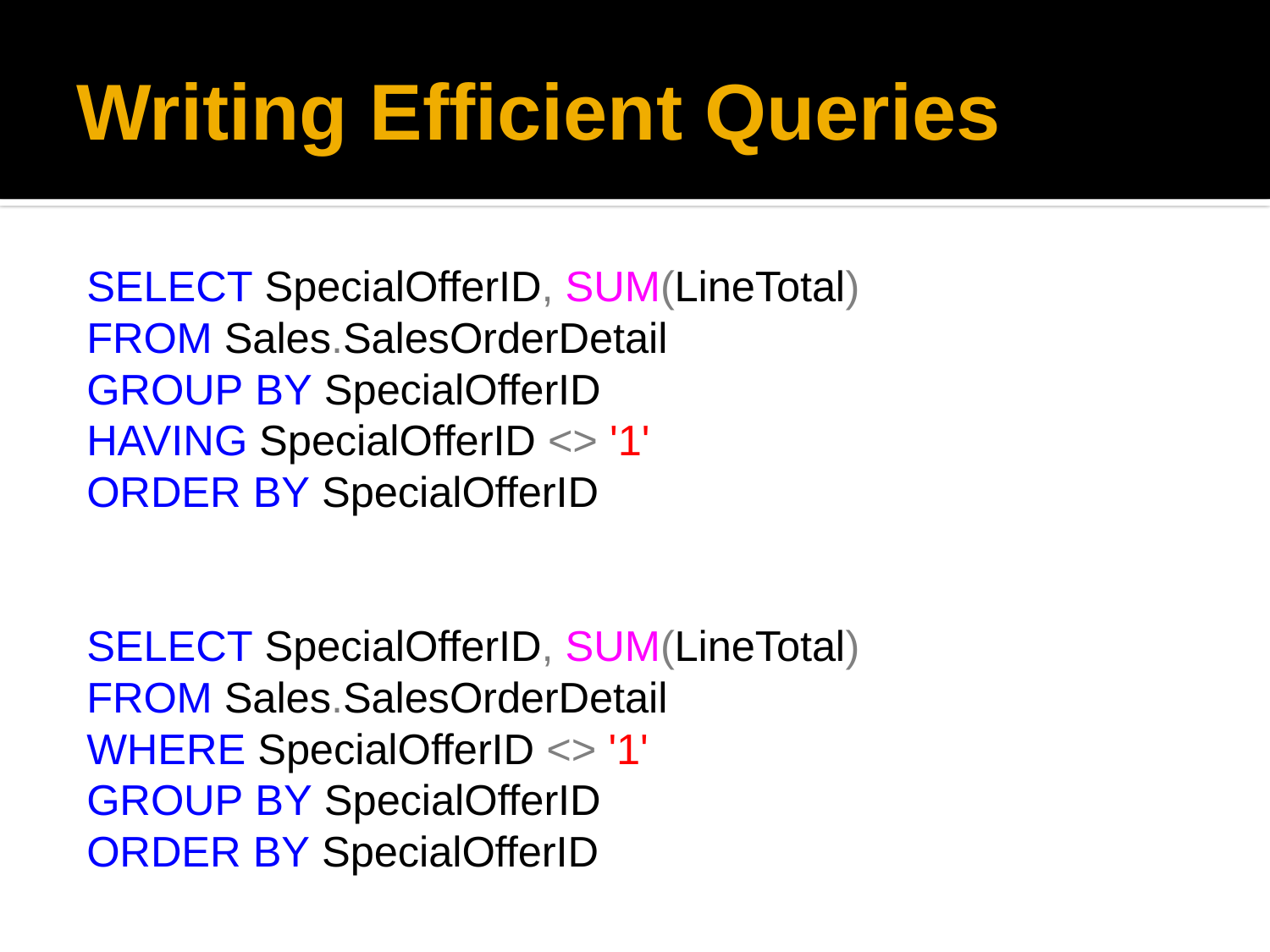

# Writing Efficient Queries
SELECT SpecialOfferID, SUM(LineTotal)
FROM Sales.SalesOrderDetail
GROUP BY SpecialOfferID
HAVING SpecialOfferID <> '1'
ORDER BY SpecialOfferID

SELECT SpecialOfferID, SUM(LineTotal)
FROM Sales.SalesOrderDetail
WHERE SpecialOfferID <> '1'
GROUP BY SpecialOfferID
ORDER BY SpecialOfferID